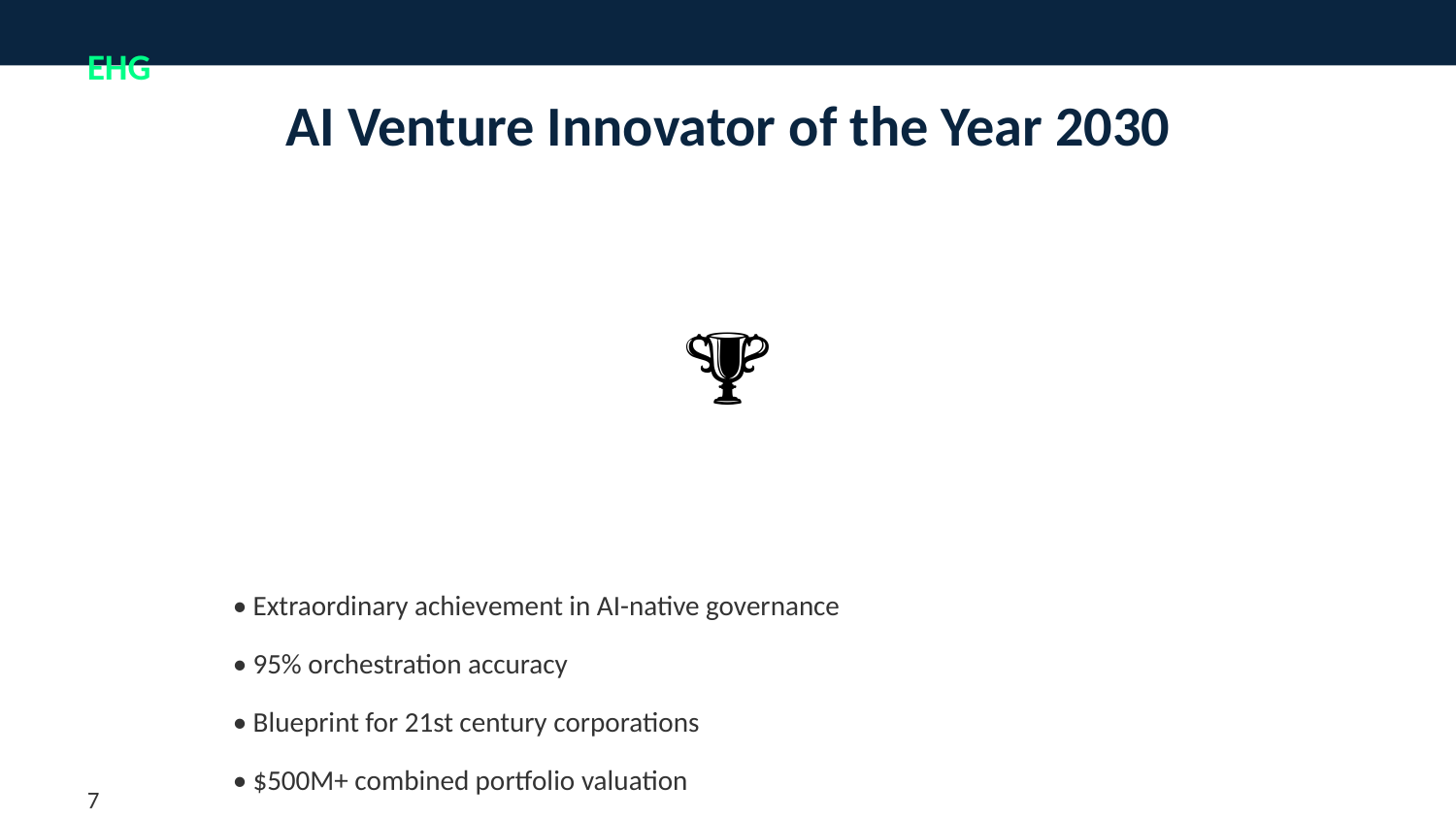

AI Venture Innovator of the Year 2030

🏆
• Extraordinary achievement in AI-native governance
• 95% orchestration accuracy
• Blueprint for 21st century corporations
• $500M+ combined portfolio valuation
7